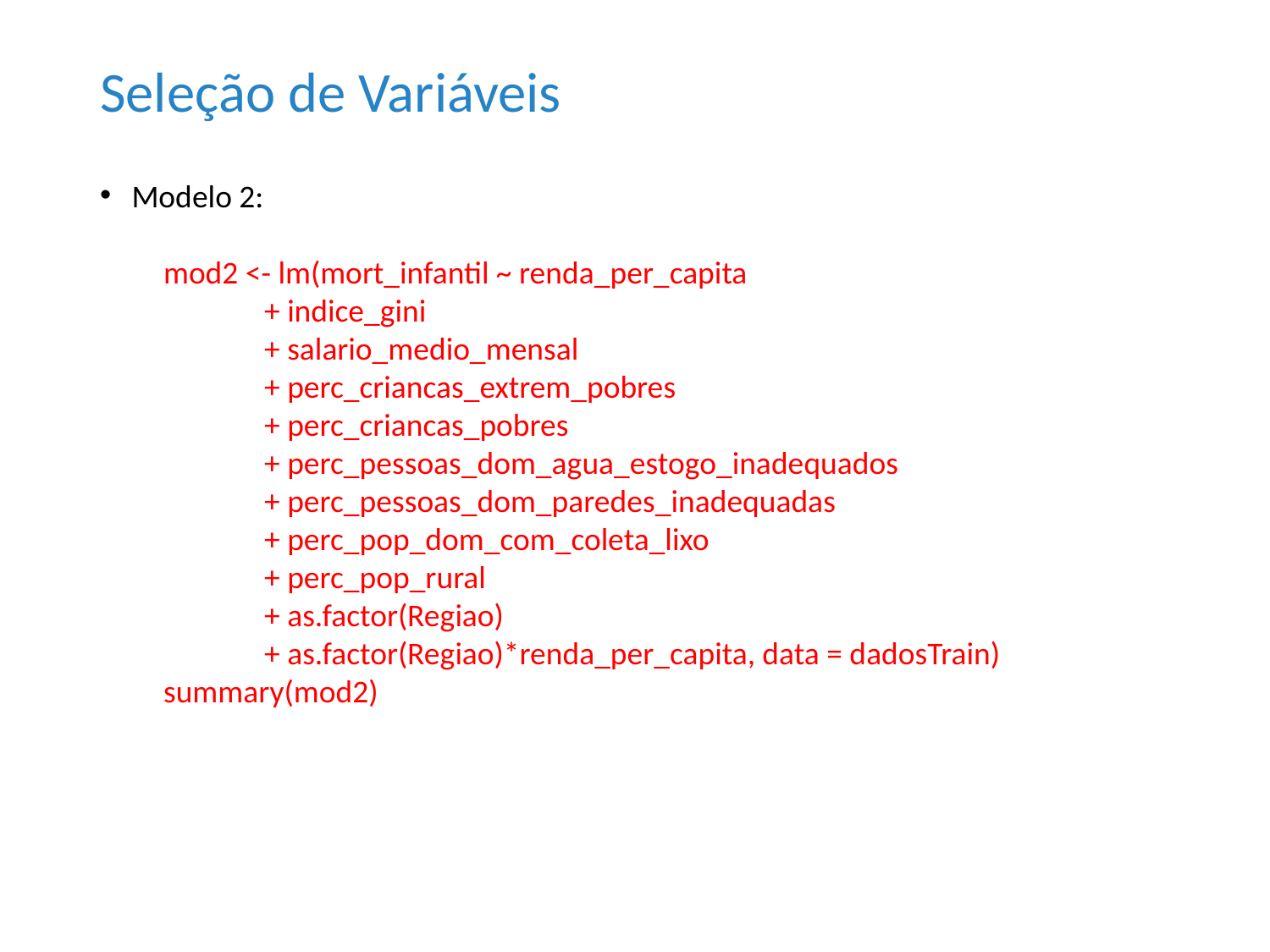

# Seleção de Variáveis
Modelo 2:

mod2 <- lm(mort_infantil ~ renda_per_capita
              + indice_gini
              + salario_medio_mensal
              + perc_criancas_extrem_pobres
              + perc_criancas_pobres
              + perc_pessoas_dom_agua_estogo_inadequados
              + perc_pessoas_dom_paredes_inadequadas
              + perc_pop_dom_com_coleta_lixo
              + perc_pop_rural
              + as.factor(Regiao)
              + as.factor(Regiao)*renda_per_capita, data = dadosTrain)
summary(mod2)